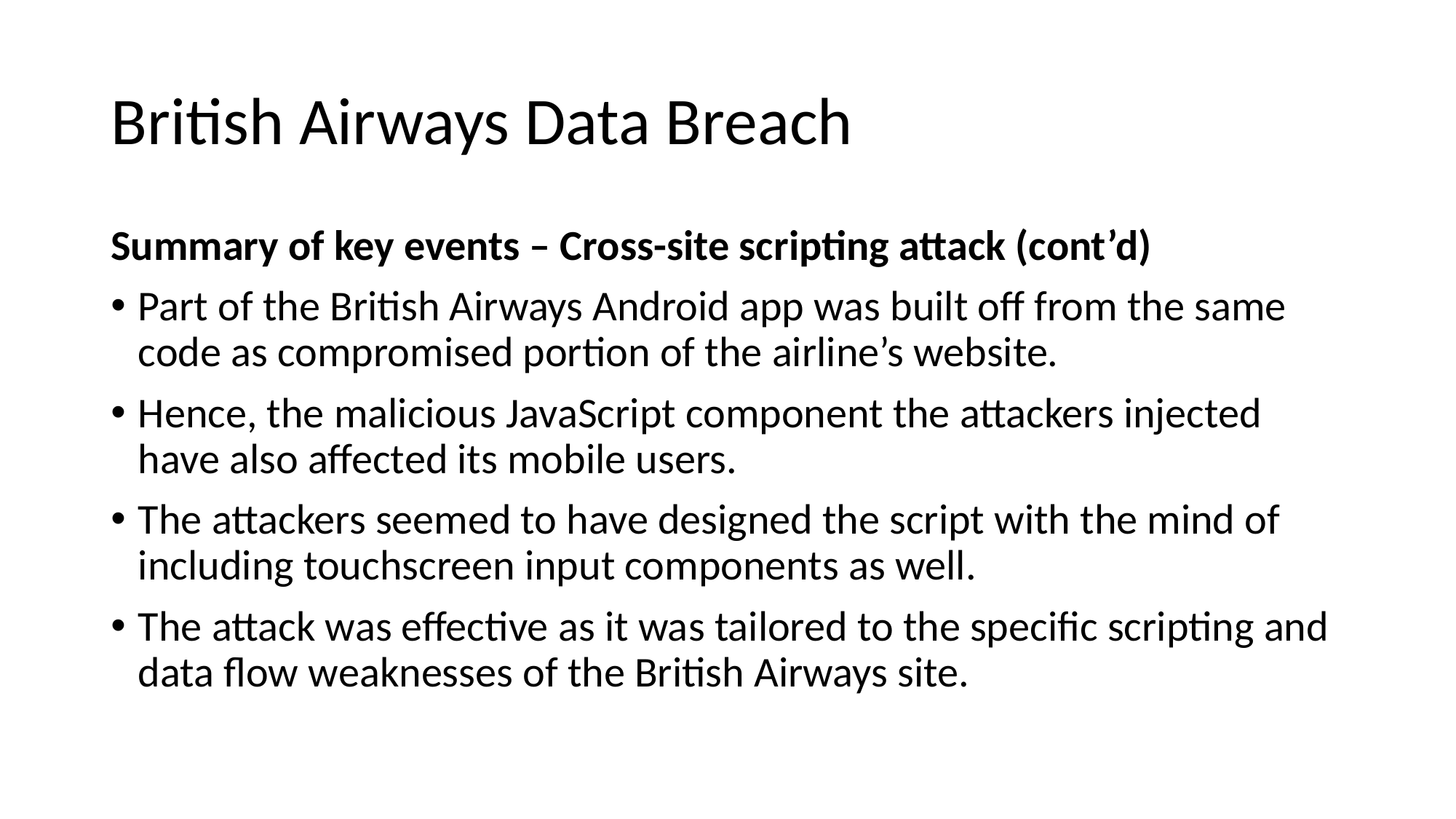

# British Airways Data Breach
Summary of key events – Cross-site scripting attack (cont’d)
Part of the British Airways Android app was built off from the same code as compromised portion of the airline’s website.
Hence, the malicious JavaScript component the attackers injected have also affected its mobile users.
The attackers seemed to have designed the script with the mind of including touchscreen input components as well.
The attack was effective as it was tailored to the specific scripting and data flow weaknesses of the British Airways site.